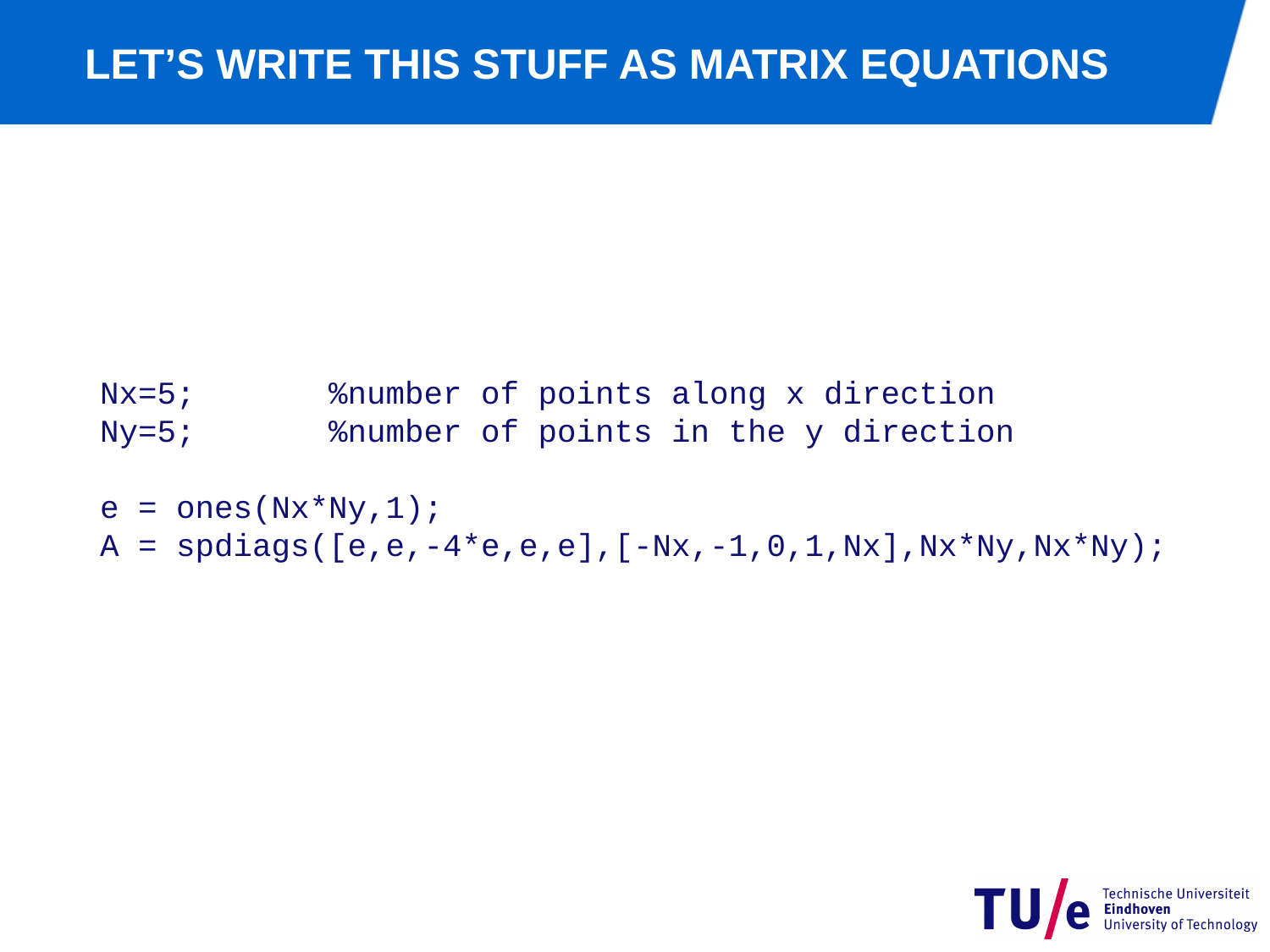

# LET’S WRITE THIS STUFF AS MATRIX EQUATIONS
Nx=5;       %number of points along x direction
Ny=5;       %number of points in the y direction

e = ones(Nx*Ny,1);
A = spdiags([e,e,-4*e,e,e],[-Nx,-1,0,1,Nx],Nx*Ny,Nx*Ny);